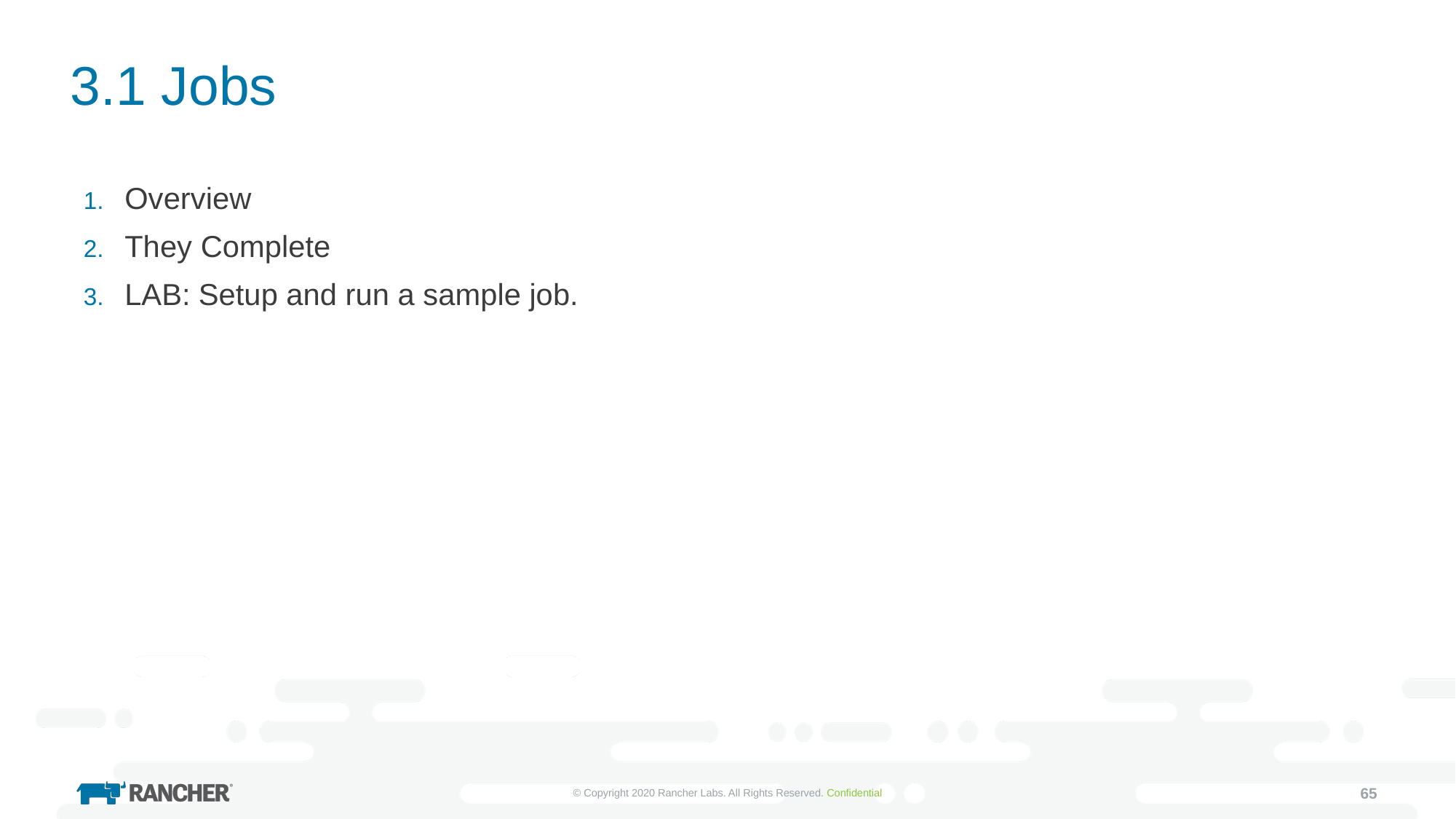

# 3.1 Jobs
Overview
They Complete
LAB: Setup and run a sample job.